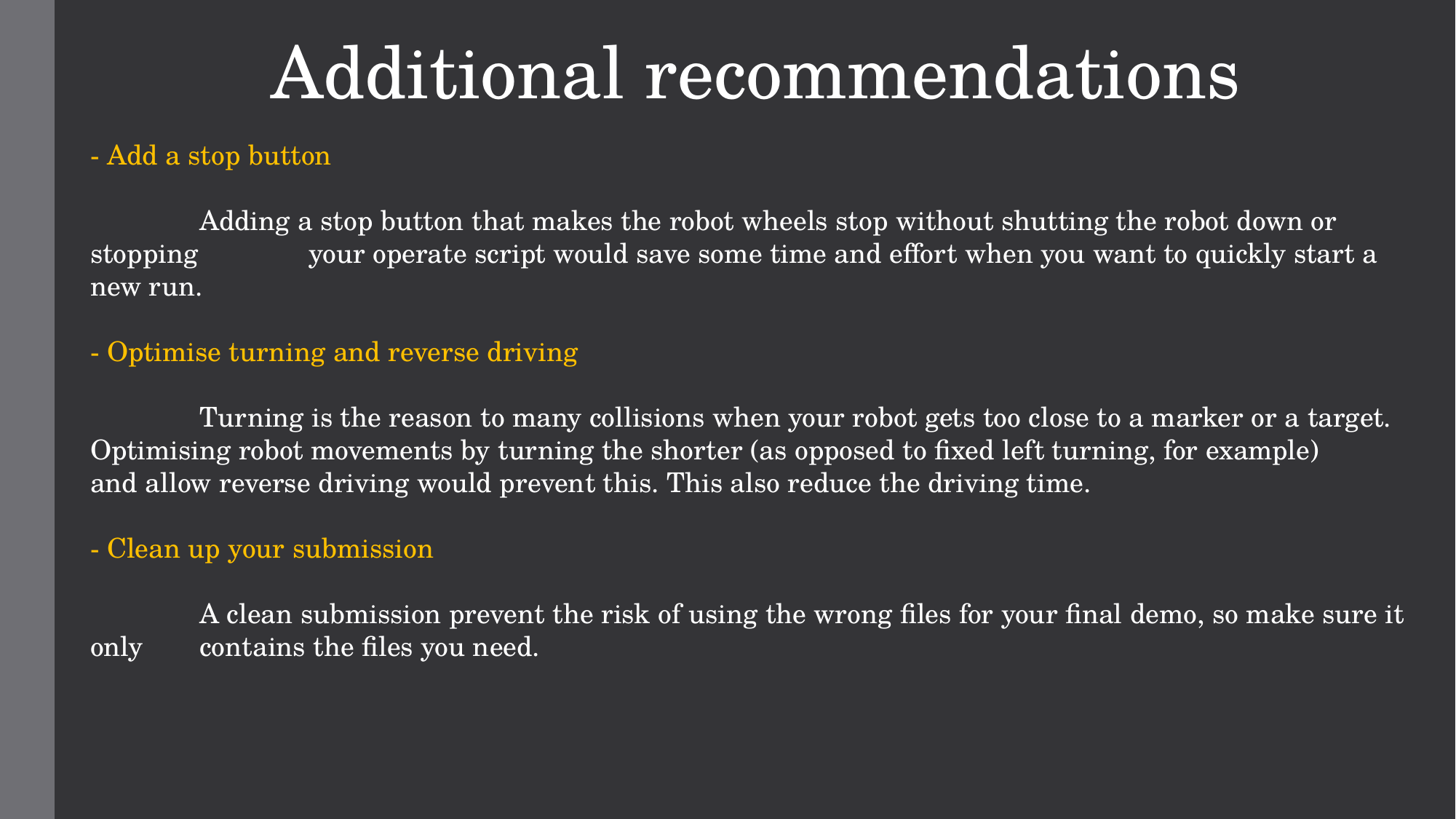

Additional recommendations
- Add a stop button

	Adding a stop button that makes the robot wheels stop without shutting the robot down or stopping 	your operate script would save some time and effort when you want to quickly start a new run.

- Optimise turning and reverse driving

	Turning is the reason to many collisions when your robot gets too close to a marker or a target. 	Optimising robot movements by turning the shorter (as opposed to fixed left turning, for example) 	and allow reverse driving would prevent this. This also reduce the driving time.

- Clean up your submission

	A clean submission prevent the risk of using the wrong files for your final demo, so make sure it only 	contains the files you need.